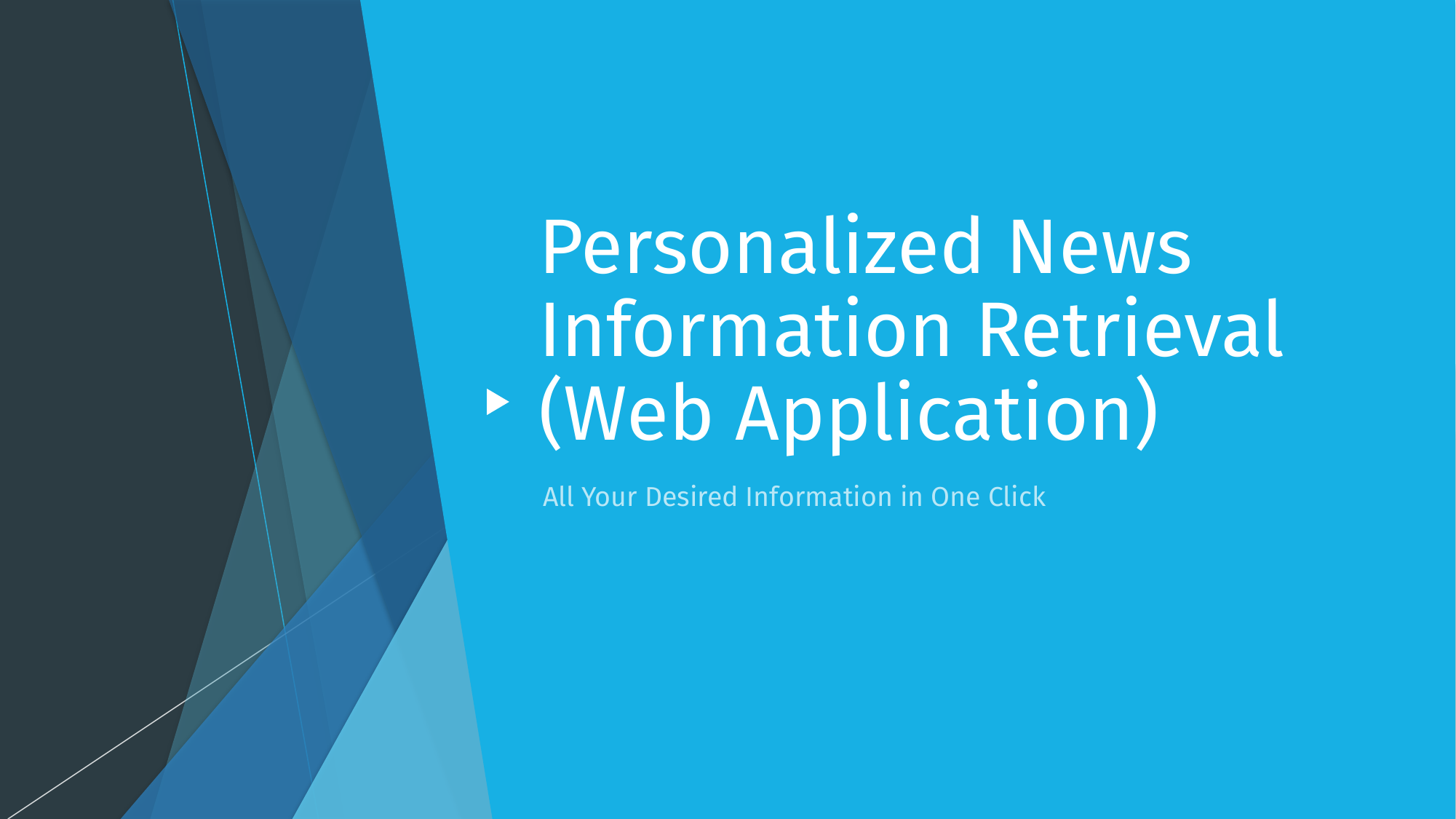

# Personalized News Information Retrieval (Web Application)

All Your Desired Information in One Click